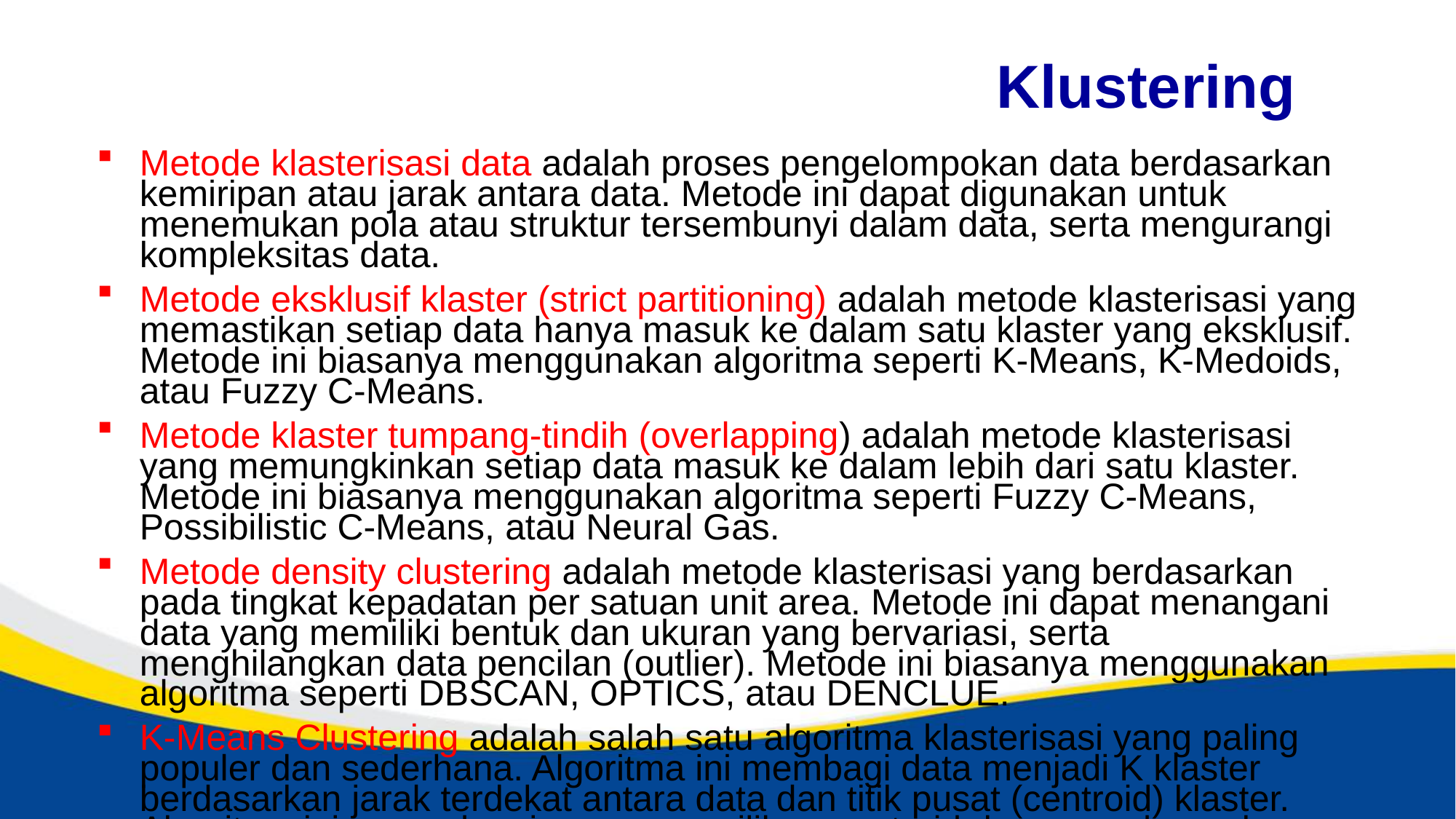

# Klustering
Metode klasterisasi data adalah proses pengelompokan data berdasarkan kemiripan atau jarak antara data. Metode ini dapat digunakan untuk menemukan pola atau struktur tersembunyi dalam data, serta mengurangi kompleksitas data.
Metode eksklusif klaster (strict partitioning) adalah metode klasterisasi yang memastikan setiap data hanya masuk ke dalam satu klaster yang eksklusif. Metode ini biasanya menggunakan algoritma seperti K-Means, K-Medoids, atau Fuzzy C-Means.
Metode klaster tumpang-tindih (overlapping) adalah metode klasterisasi yang memungkinkan setiap data masuk ke dalam lebih dari satu klaster. Metode ini biasanya menggunakan algoritma seperti Fuzzy C-Means, Possibilistic C-Means, atau Neural Gas.
Metode density clustering adalah metode klasterisasi yang berdasarkan pada tingkat kepadatan per satuan unit area. Metode ini dapat menangani data yang memiliki bentuk dan ukuran yang bervariasi, serta menghilangkan data pencilan (outlier). Metode ini biasanya menggunakan algoritma seperti DBSCAN, OPTICS, atau DENCLUE.
K-Means Clustering adalah salah satu algoritma klasterisasi yang paling populer dan sederhana. Algoritma ini membagi data menjadi K klaster berdasarkan jarak terdekat antara data dan titik pusat (centroid) klaster. Algoritma ini mengulangi proses pemilihan centroid dan pengelompokan data hingga konvergen.